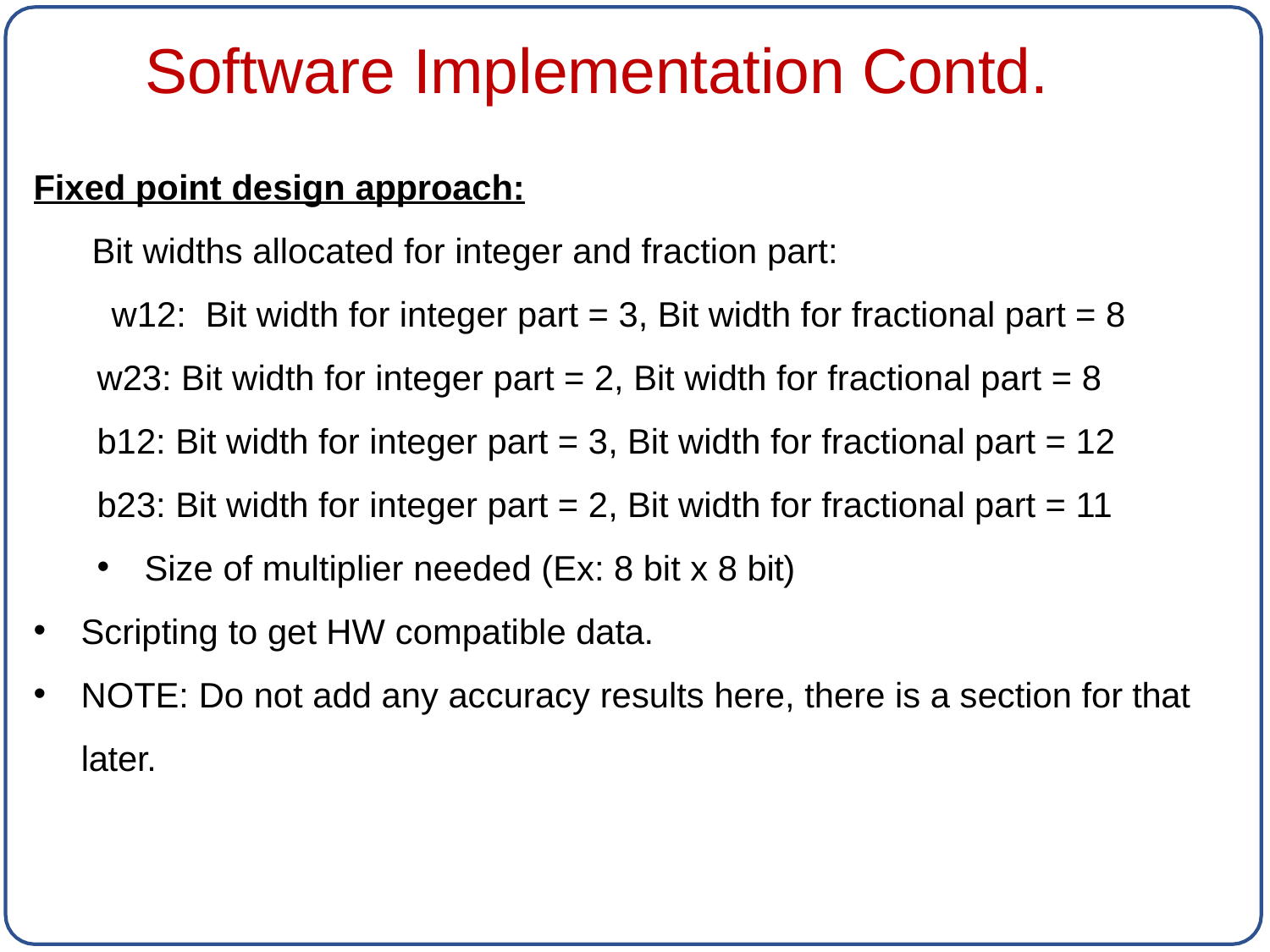

# Software Implementation Contd.
Fixed point design approach:
      Bit widths allocated for integer and fraction part:
        w12:  Bit width for integer part = 3, Bit width for fractional part = 8
w23: Bit width for integer part = 2, Bit width for fractional part = 8
b12: Bit width for integer part = 3, Bit width for fractional part = 12
b23: Bit width for integer part = 2, Bit width for fractional part = 11
Size of multiplier needed (Ex: 8 bit x 8 bit)
Scripting to get HW compatible data.
NOTE: Do not add any accuracy results here, there is a section for that
later.